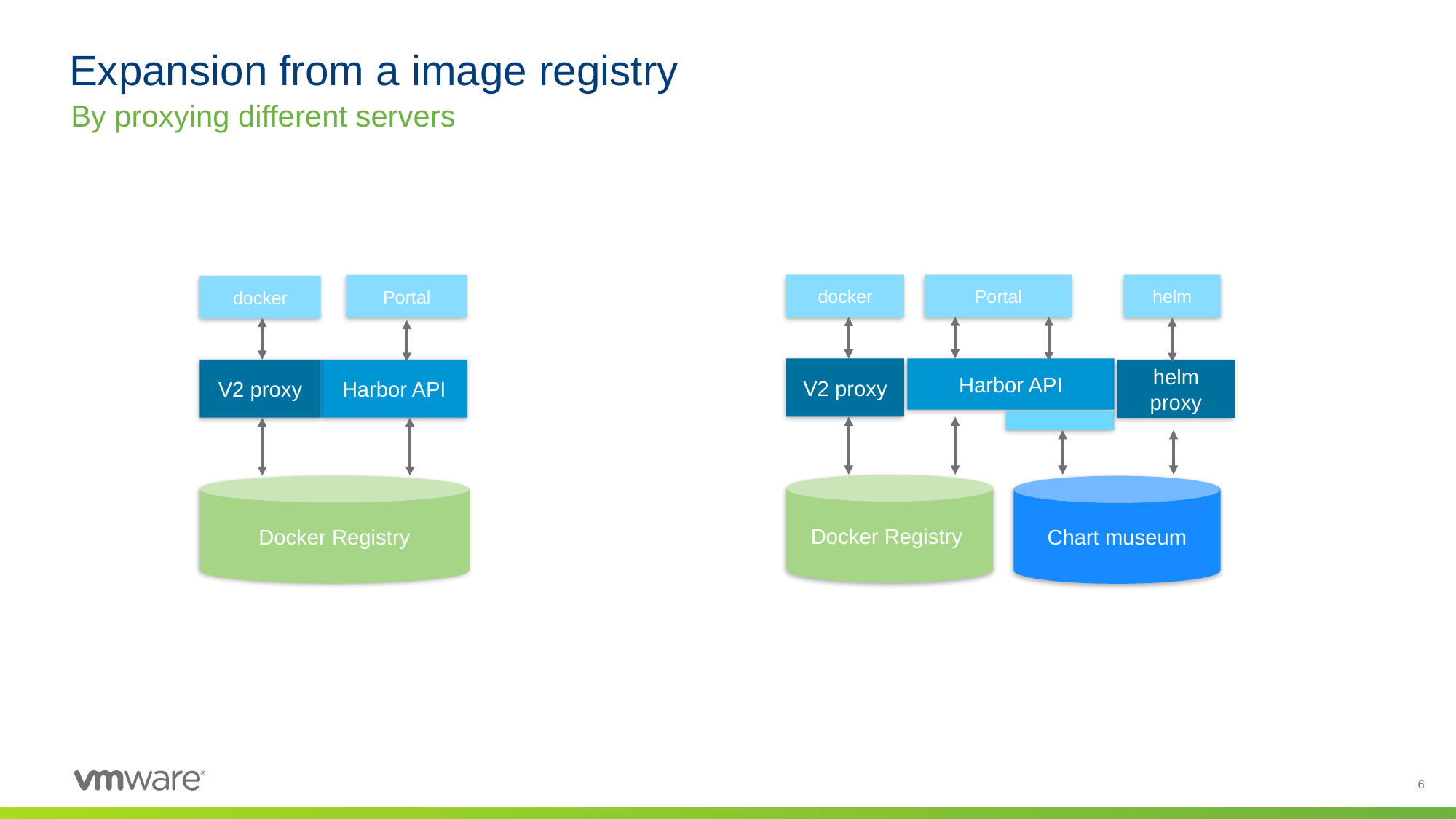

# Expansion from a image registry
By proxying different servers
helm
docker
Portal
Portal
docker
V2 proxy
Harbor API
V2 proxy
Harbor API
helm proxy

Docker Registry
Docker Registry
Chart museum